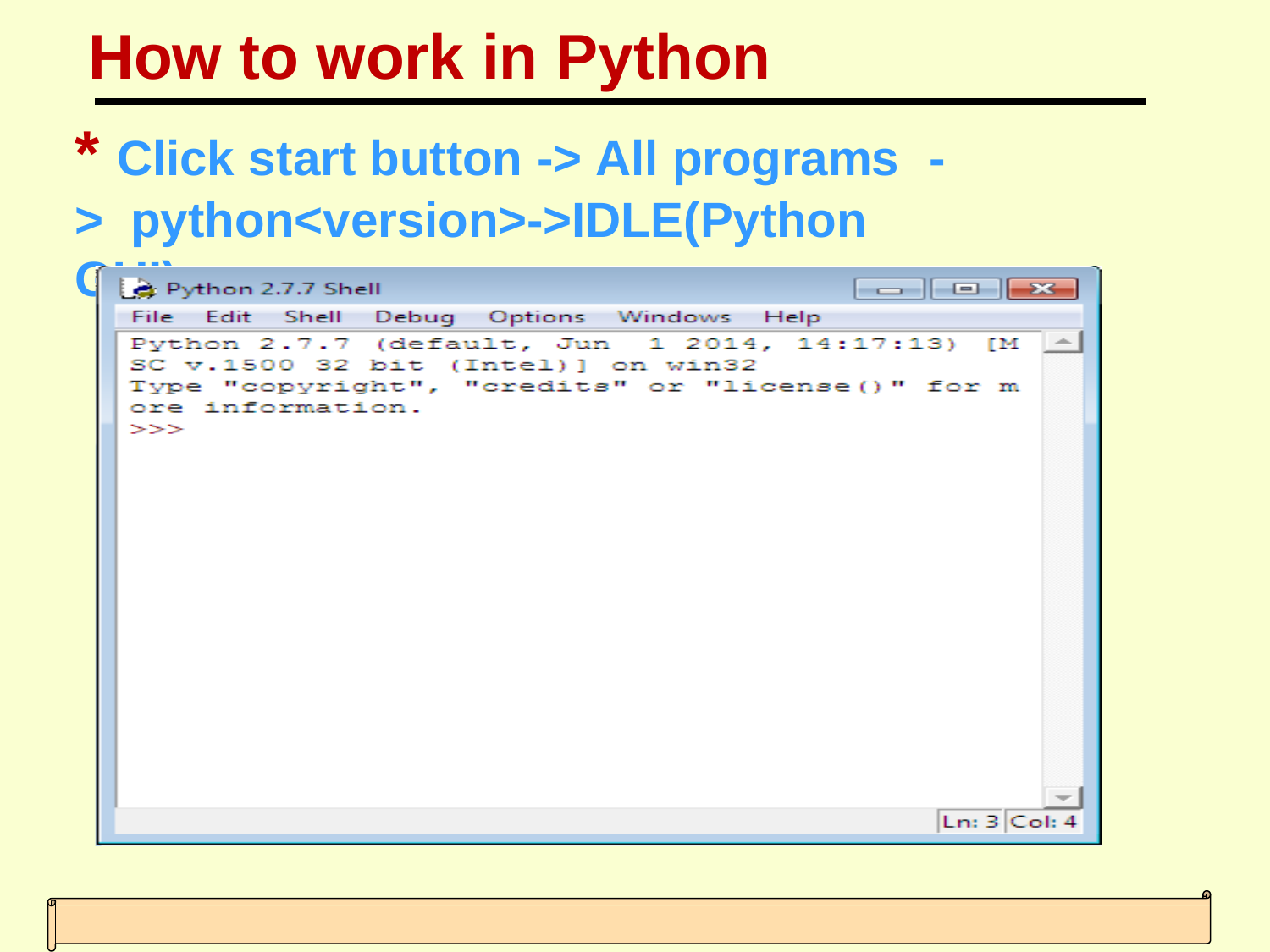

How to work in Python

* Click start button -> All programs	->  python<version>->IDLE(Python GUI)